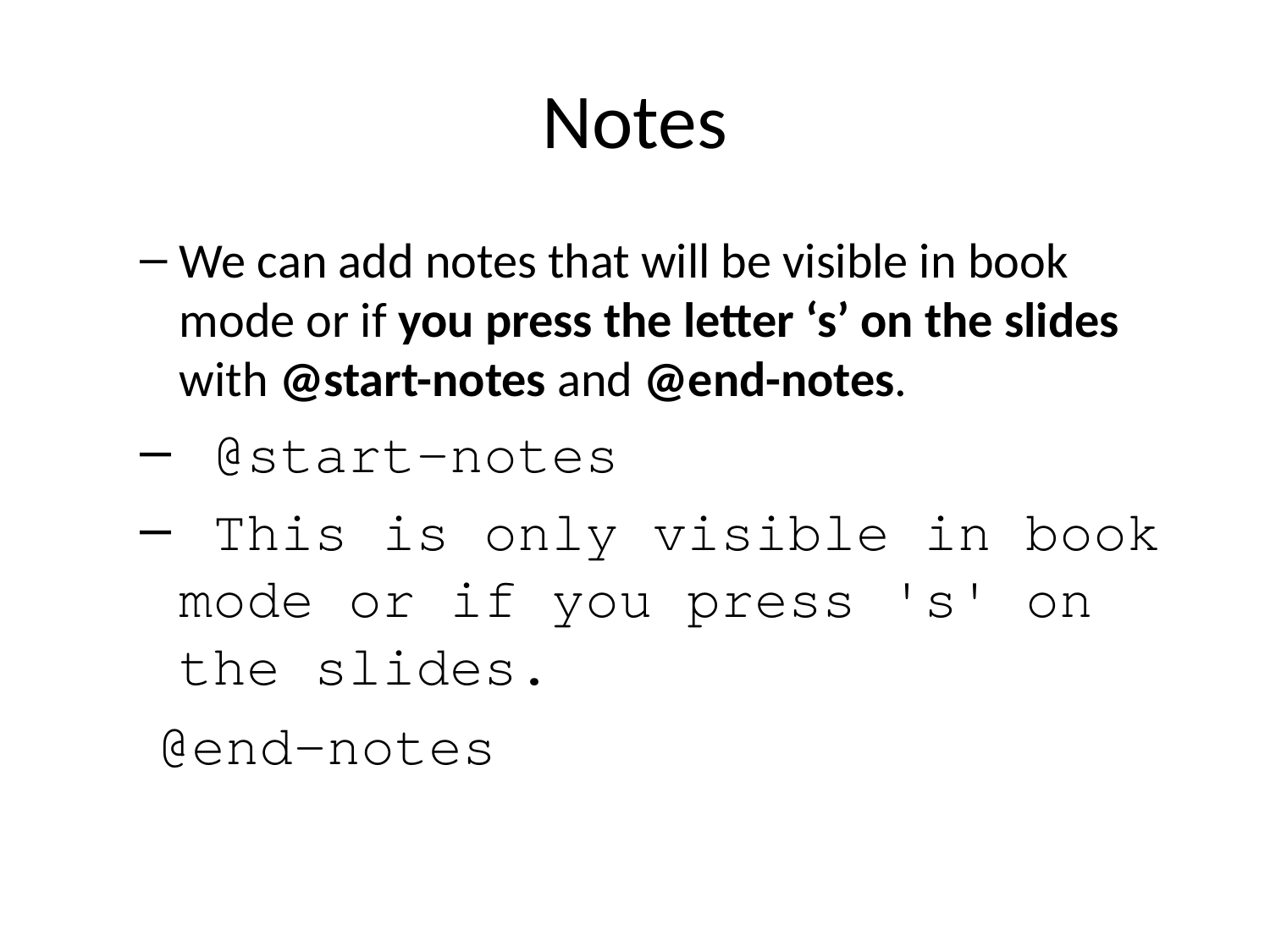

# Notes
We can add notes that will be visible in book mode or if you press the letter ‘s’ on the slides with @start-notes and @end-notes.
 @start-notes
 This is only visible in book mode or if you press 's' on the slides.
 @end-notes